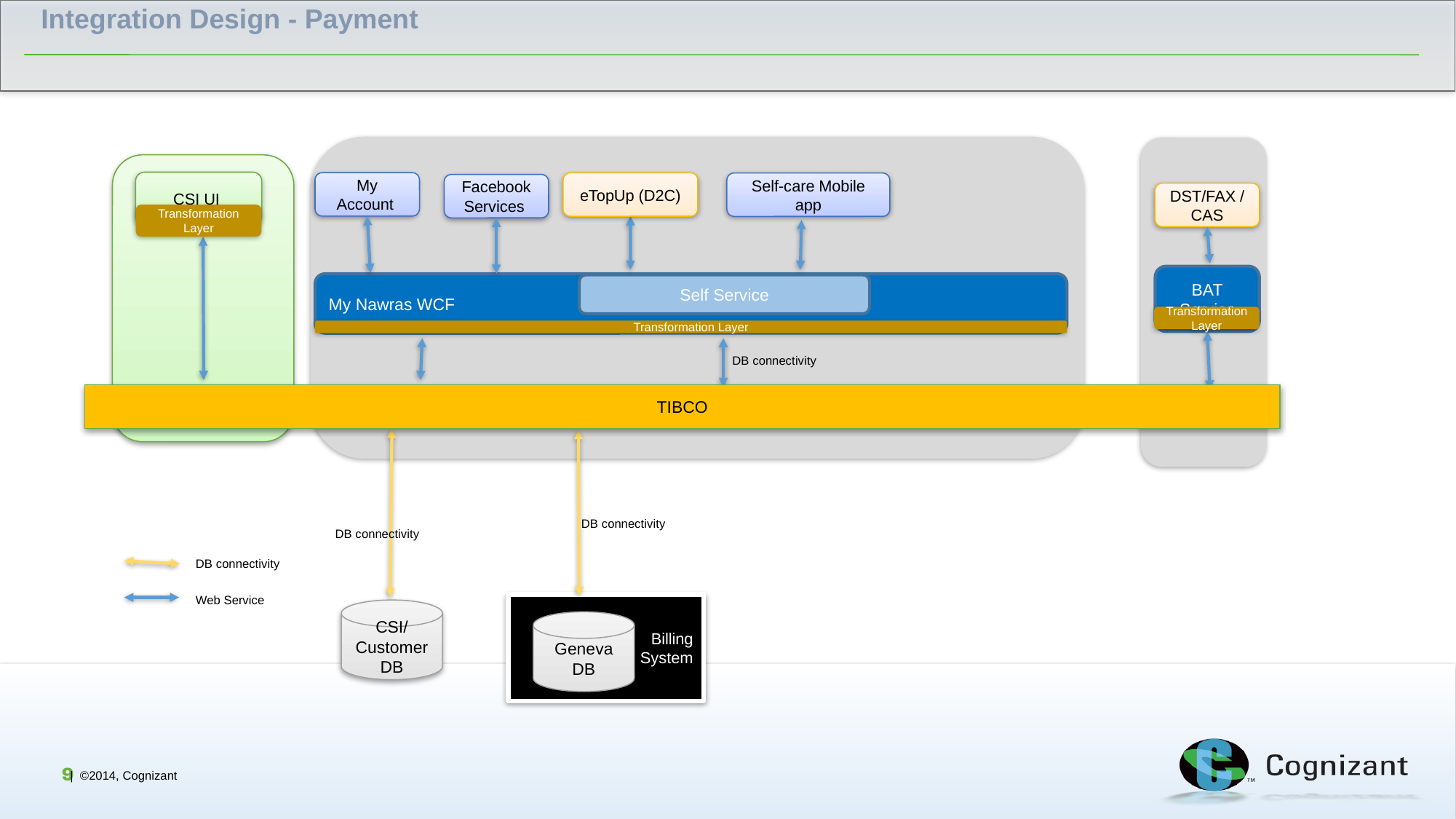

Integration Design - Payment

DST/FAX / CAS
BAT
Service

CSI UI
My Account
eTopUp (D2C)
Self-care Mobile app
FacebookServices
Transformation Layer
My Nawras WCF
Self Service
Transformation Layer
Transformation Layer
DB connectivity
TIBCO
DB connectivity
DB connectivity
DB connectivity
Web Service
Billing
System
CSI/Customer DB
Geneva DB